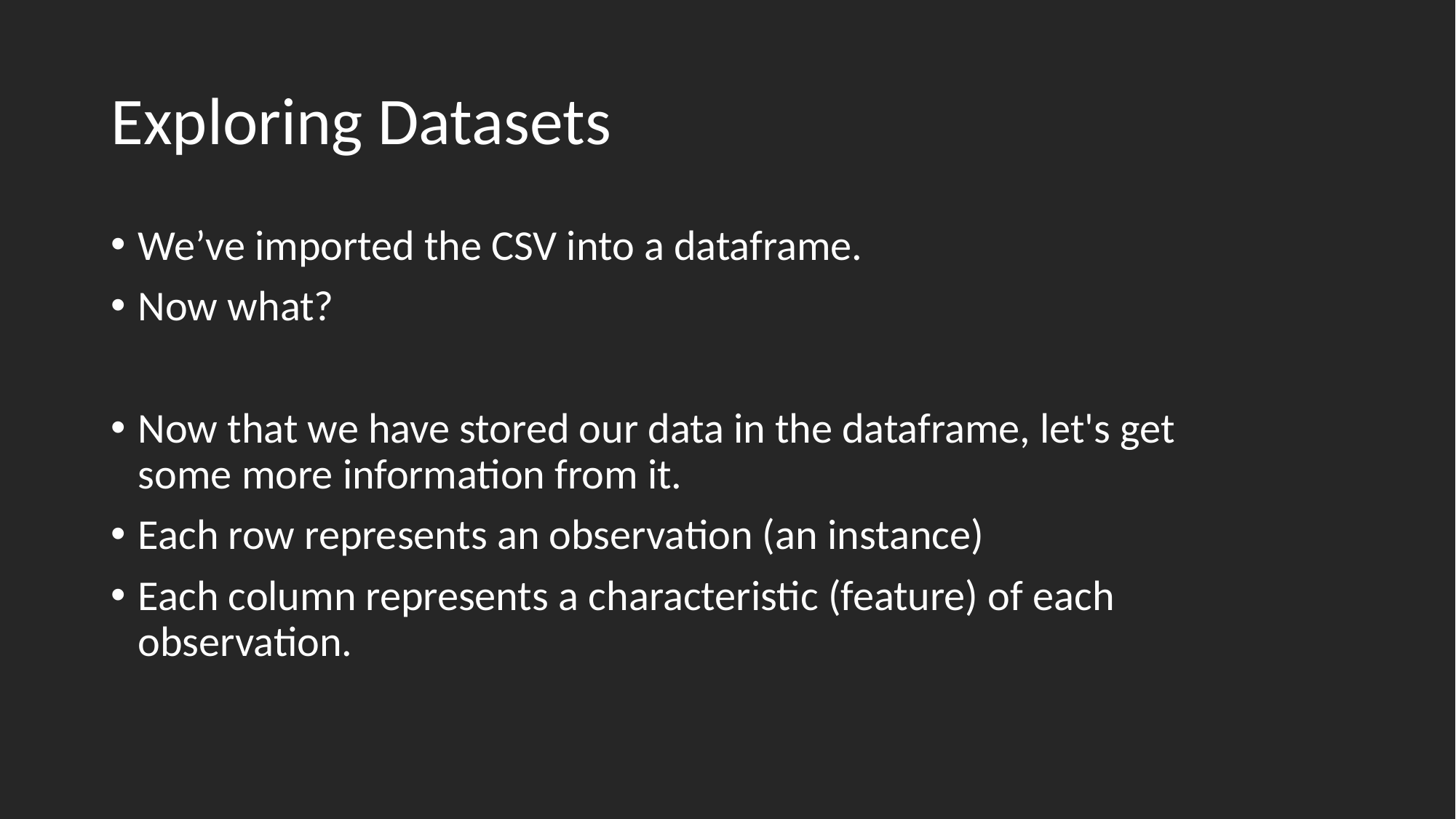

# Exploring Datasets
We’ve imported the CSV into a dataframe.
Now what?

Now that we have stored our data in the dataframe, let's get some more information from it.
Each row represents an observation (an instance)
Each column represents a characteristic (feature) of each observation.